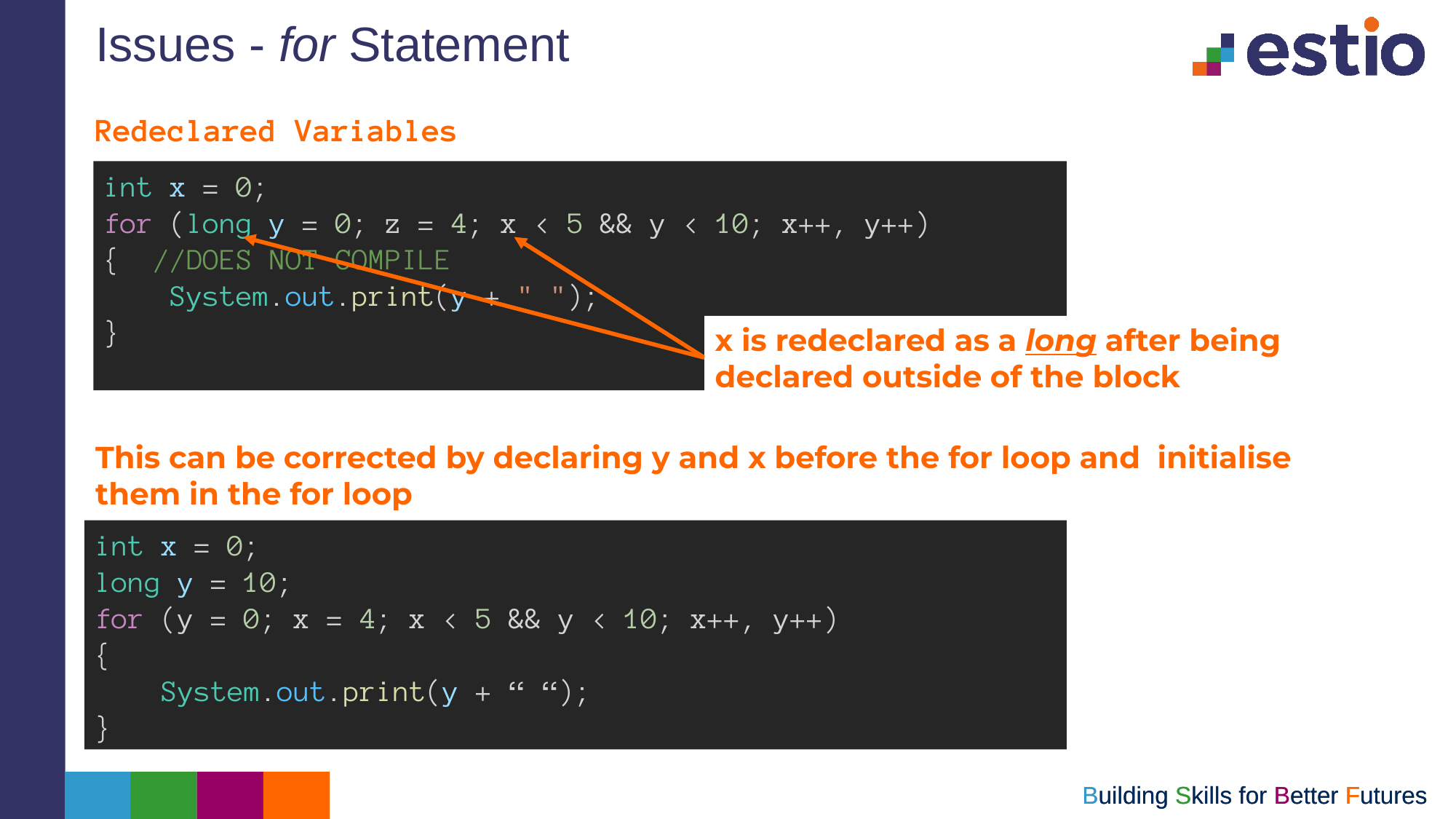

# Issues - for Statement
Redeclared Variables
int x = 0;
for (long y = 0; z = 4; x < 5 && y < 10; x++, y++)
{  //DOES NOT COMPILE
    System.out.print(y + " ");
}

x is redeclared as a long after being declared outside of the block
This can be corrected by declaring y and x before the for loop and  initialise them in the for loop
int x = 0;
long y = 10;
for (y = 0; x = 4; x < 5 && y < 10; x++, y++)
{
    System.out.print(y + “ “);
}